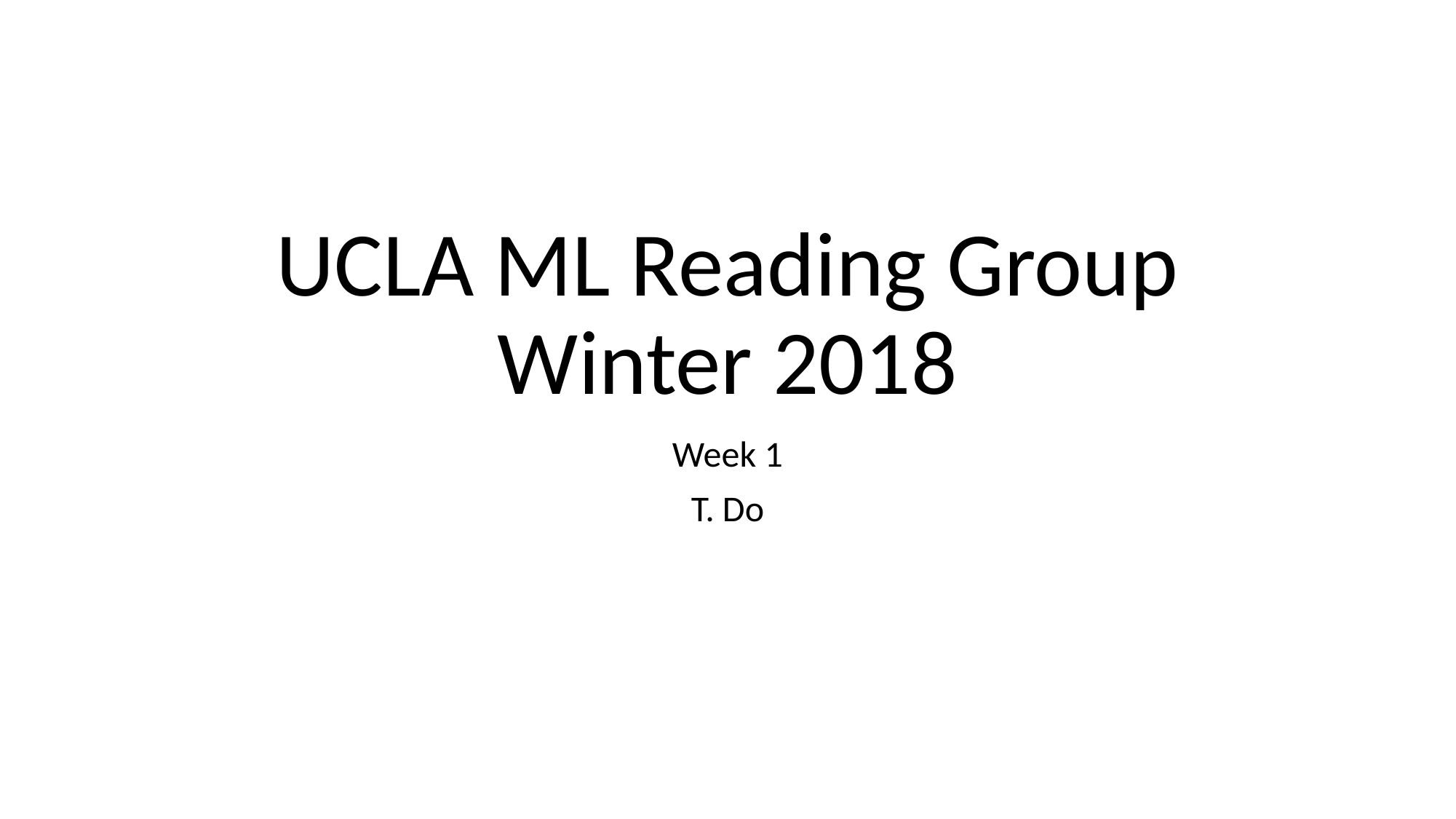

# UCLA ML Reading Group Winter 2018
Week 1
T. Do